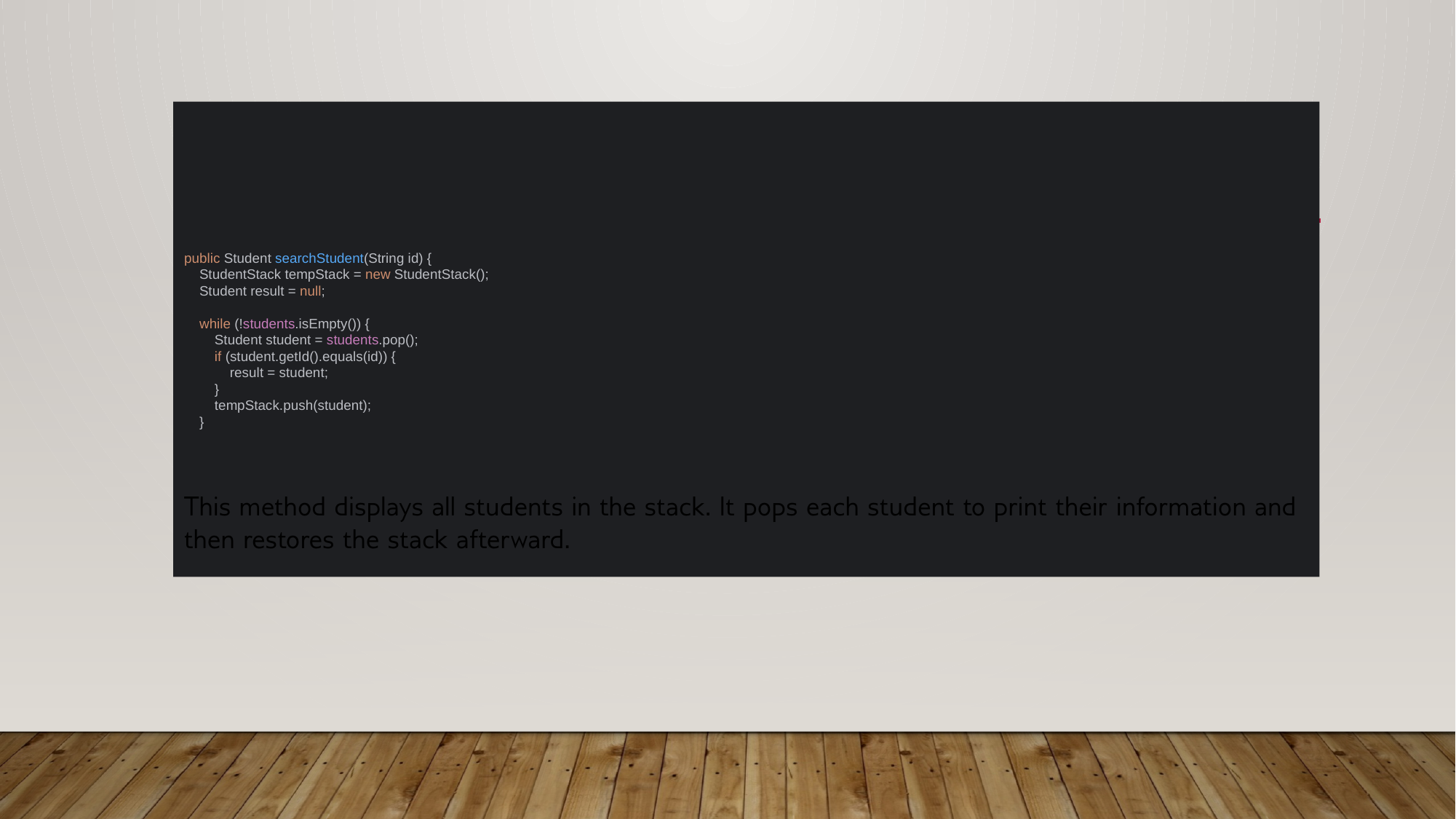

# displayStudents() Method
public Student searchStudent(String id) {
    StudentStack tempStack = new StudentStack();
    Student result = null;
    while (!students.isEmpty()) {
        Student student = students.pop();
        if (student.getId().equals(id)) {
            result = student;
        }
        tempStack.push(student);
    }
This method displays all students in the stack. It pops each student to print their information and then restores the stack afterward.